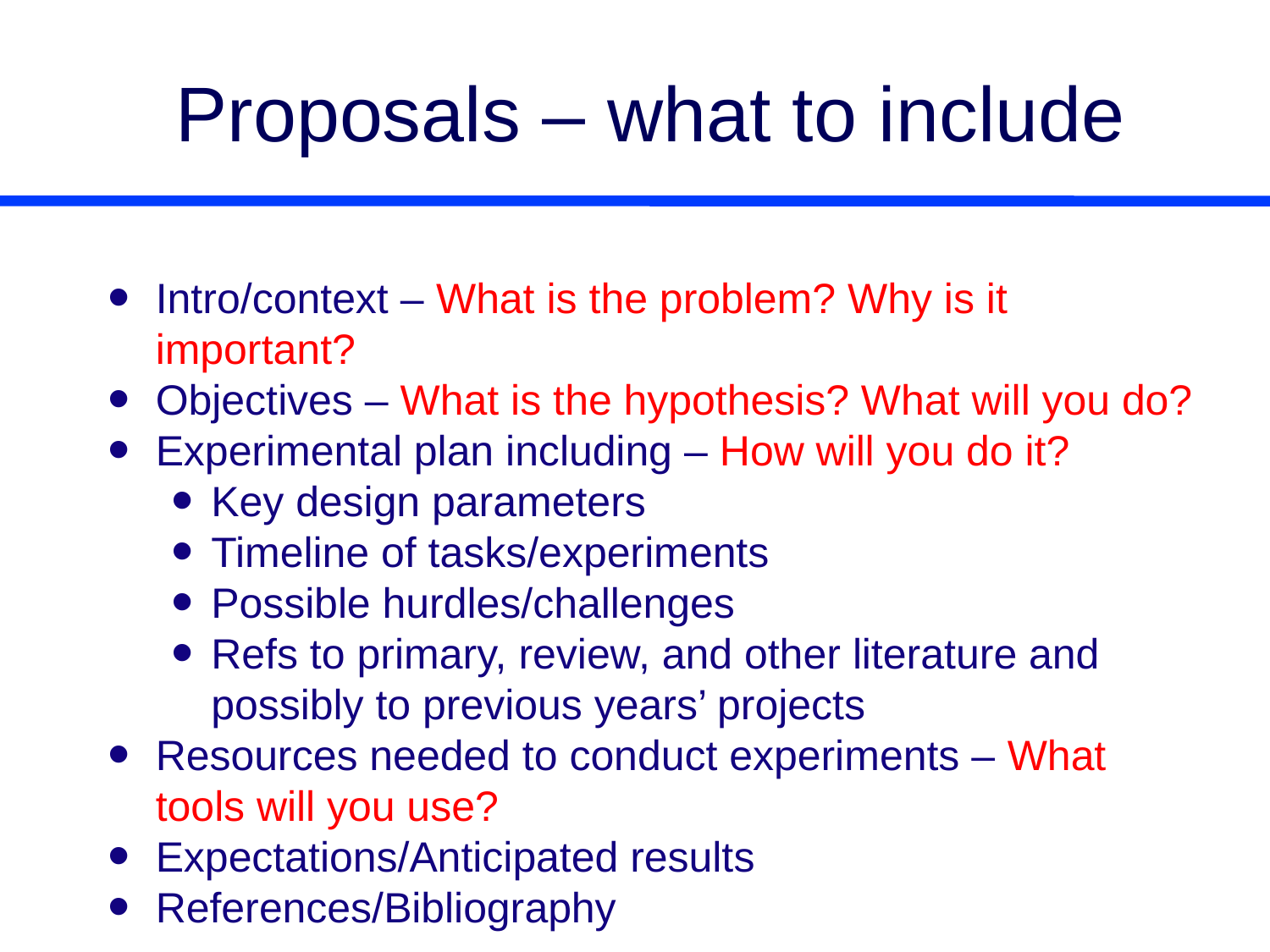

# Proposals – what to include
Intro/context – What is the problem? Why is it important?
Objectives – What is the hypothesis? What will you do?
Experimental plan including – How will you do it?
Key design parameters
Timeline of tasks/experiments
Possible hurdles/challenges
Refs to primary, review, and other literature and possibly to previous years’ projects
Resources needed to conduct experiments – What tools will you use?
Expectations/Anticipated results
References/Bibliography